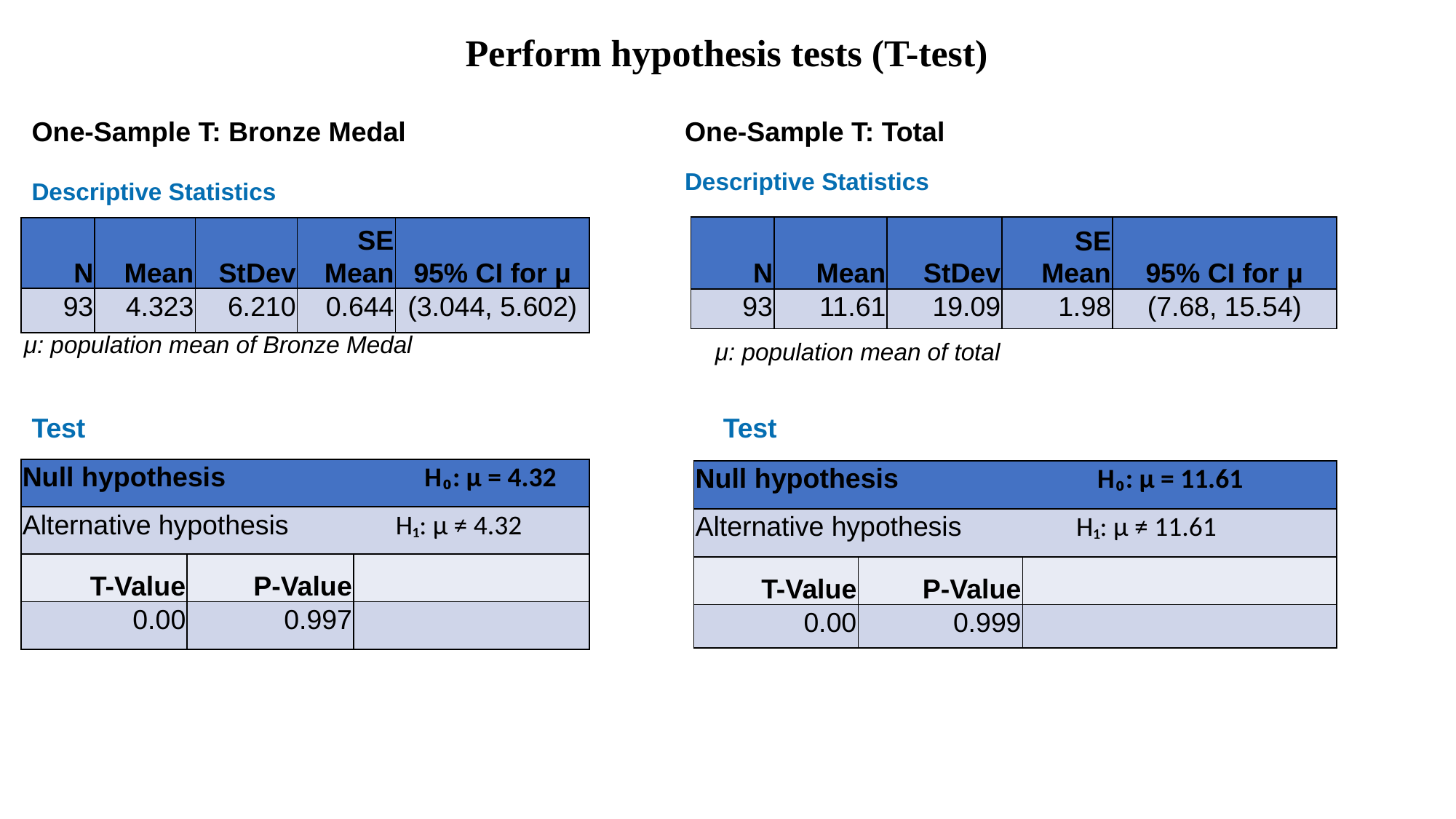

Perform hypothesis tests (T-test)
One-Sample T: Bronze Medal
One-Sample T: Total

Descriptive Statistics
Descriptive Statistics
| N | Mean | StDev | SE Mean | 95% CI for μ |
| --- | --- | --- | --- | --- |
| 93 | 11.61 | 19.09 | 1.98 | (7.68, 15.54) |
| N | Mean | StDev | SE Mean | 95% CI for μ |
| --- | --- | --- | --- | --- |
| 93 | 4.323 | 6.210 | 0.644 | (3.044, 5.602) |
μ: population mean of Bronze Medal

μ: population mean of total
Test
Test
| Null hypothesis H₀: μ = 4.32 |  |  |
| --- | --- | --- |
| Alternative hypothesis H₁: μ ≠ 4.32 |  |  |
| T-Value | P-Value |  |
| 0.00 | 0.997 |  |
| Null hypothesis H₀: μ = 11.61 |  |  |
| --- | --- | --- |
| Alternative hypothesis H₁: μ ≠ 11.61 |  |  |
| T-Value | P-Value |  |
| 0.00 | 0.999 |  |